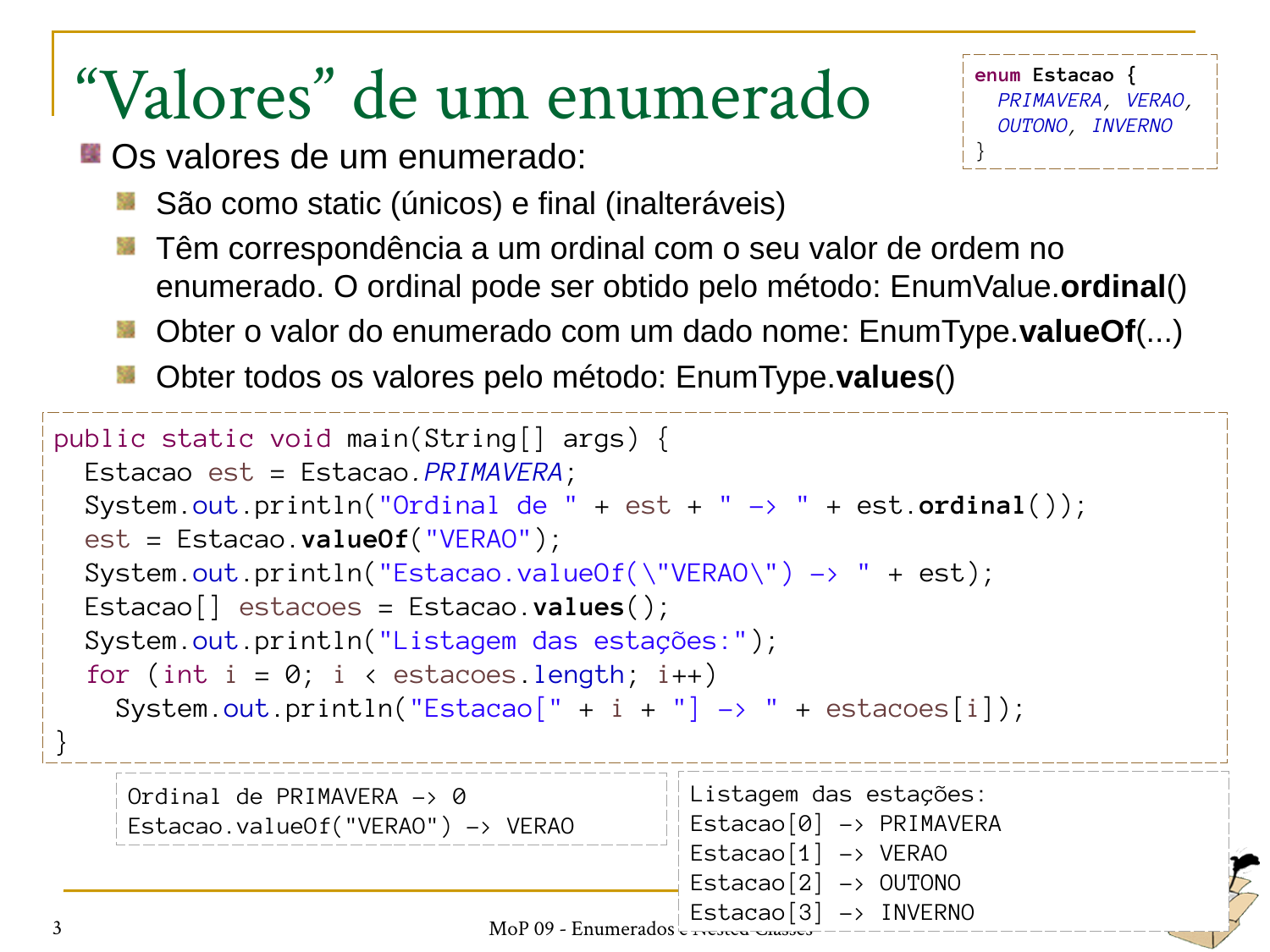

# “Valores” de um enumerado
enum Estacao {
  PRIMAVERA, VERAO,
  OUTONO, INVERNO
}
Os valores de um enumerado:
São como static (únicos) e final (inalteráveis)
Têm correspondência a um ordinal com o seu valor de ordem no enumerado. O ordinal pode ser obtido pelo método: EnumValue.ordinal()
Obter o valor do enumerado com um dado nome: EnumType.valueOf(...)
Obter todos os valores pelo método: EnumType.values()

public static void main(String[] args) {
  Estacao est = Estacao.PRIMAVERA;
  System.out.println("Ordinal de " + est + " -> " + est.ordinal());
  est = Estacao.valueOf("VERAO");
  System.out.println("Estacao.valueOf(\"VERAO\") -> " + est);
  Estacao[] estacoes = Estacao.values();
  System.out.println("Listagem das estações:");
  for (int i = 0; i < estacoes.length; i++)
    System.out.println("Estacao[" + i + "] -> " + estacoes[i]);
}
Listagem das estações:
Estacao[0] -> PRIMAVERA
Estacao[1] -> VERAO
Estacao[2] -> OUTONO
Estacao[3] -> INVERNO
Ordinal de PRIMAVERA -> 0
Estacao.valueOf("VERAO") -> VERAO
MoP 09 - Enumerados e Nested Classes